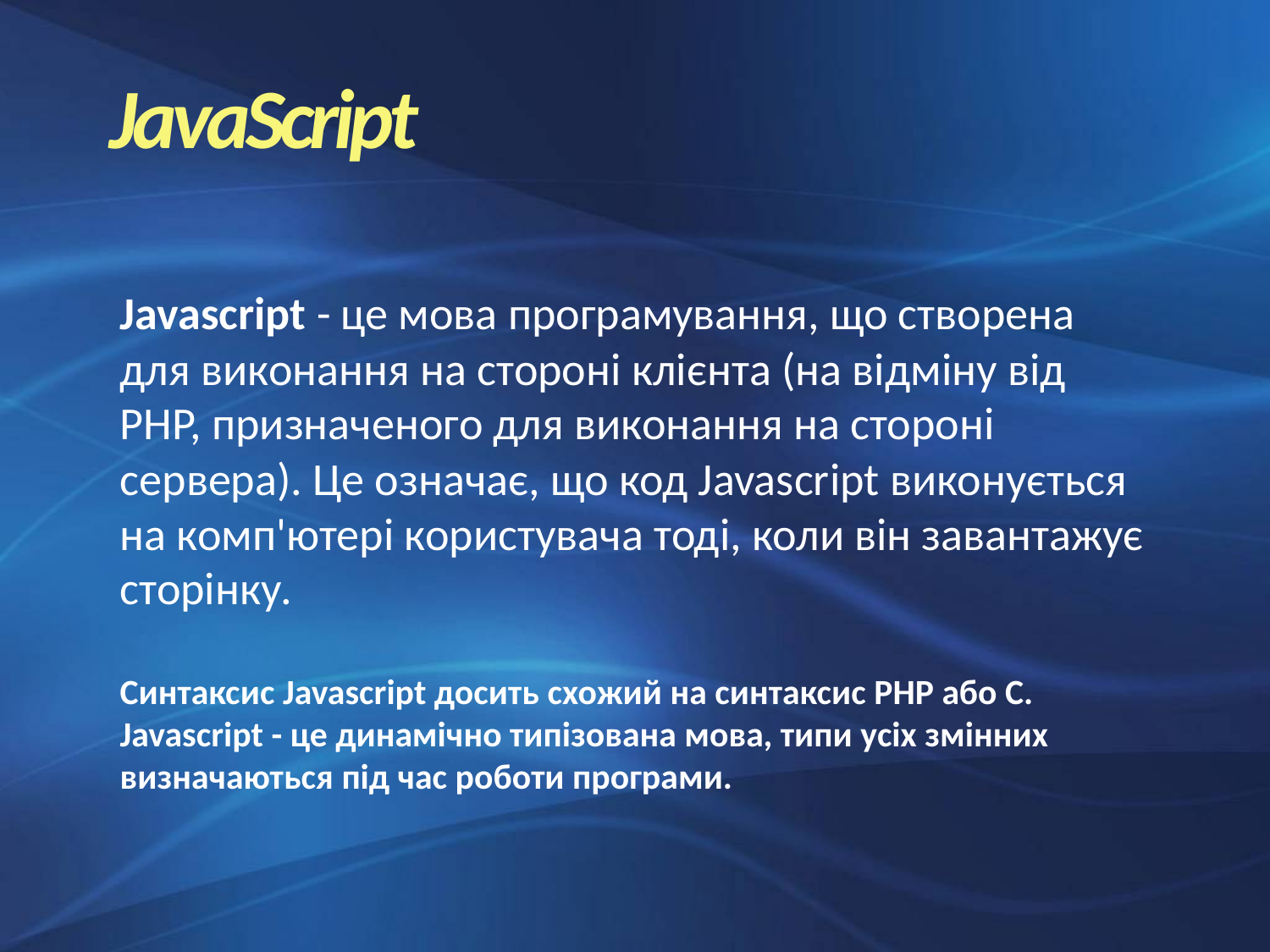

JavaScript
Javascript - це мова програмування, що створена для виконання на стороні клієнта (на відміну від PHP, призначеного для виконання на стороні сервера). Це означає, що код Javascript виконується на комп'ютері користувача тоді, коли він завантажує сторінку.

Синтаксис Javascript досить схожий на синтаксис PHP або C. Javascript - це динамічно типізована мова, типи усіх змінних визначаються під час роботи програми.